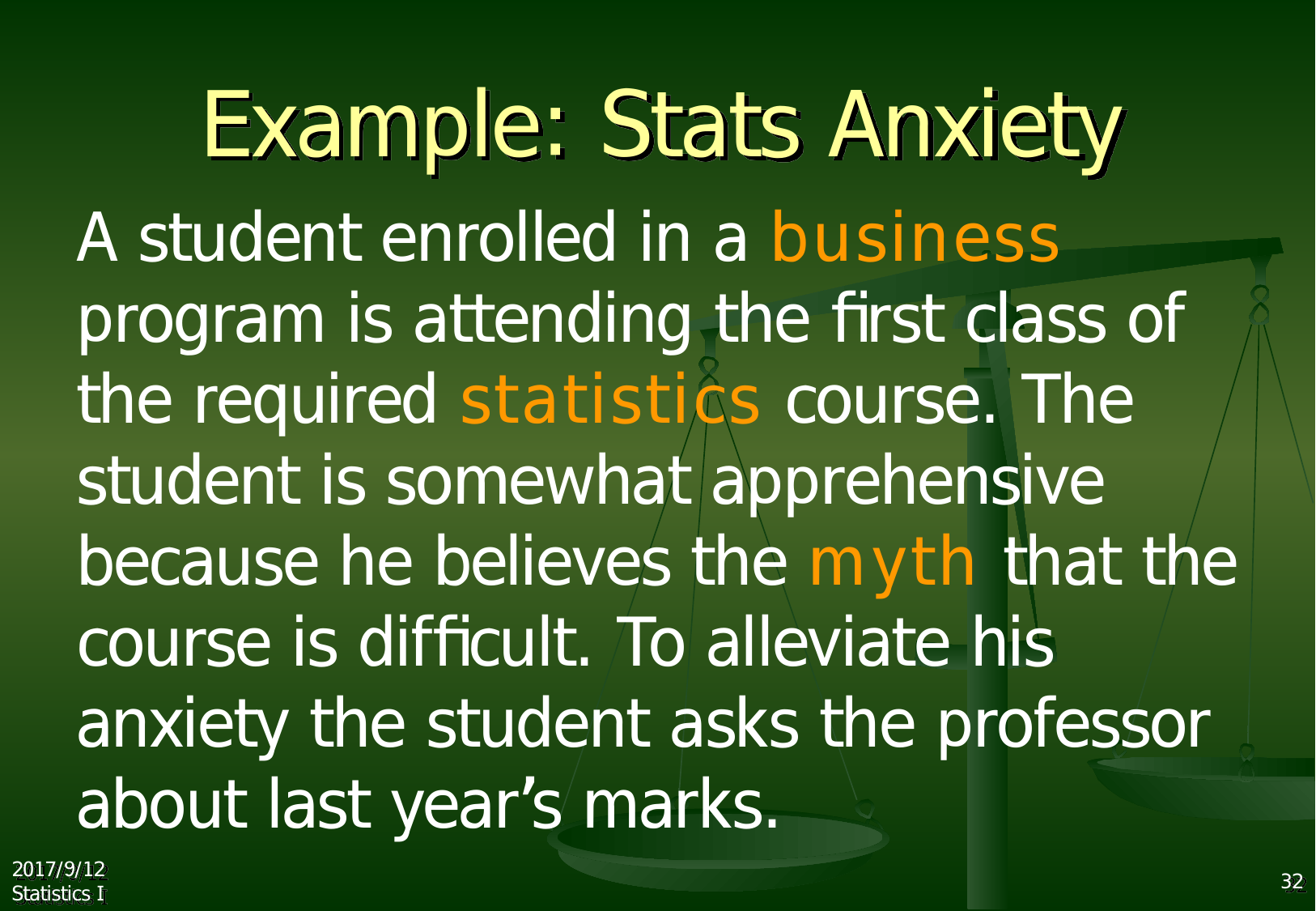

Example: Stats Anxiety
A student enrolled in a business program is attending the first class of the required statistics course. The student is somewhat apprehensive because he believes the myth that the course is difficult. To alleviate his anxiety the student asks the professor about last year’s marks.
2017/9/12
Statistics I
32